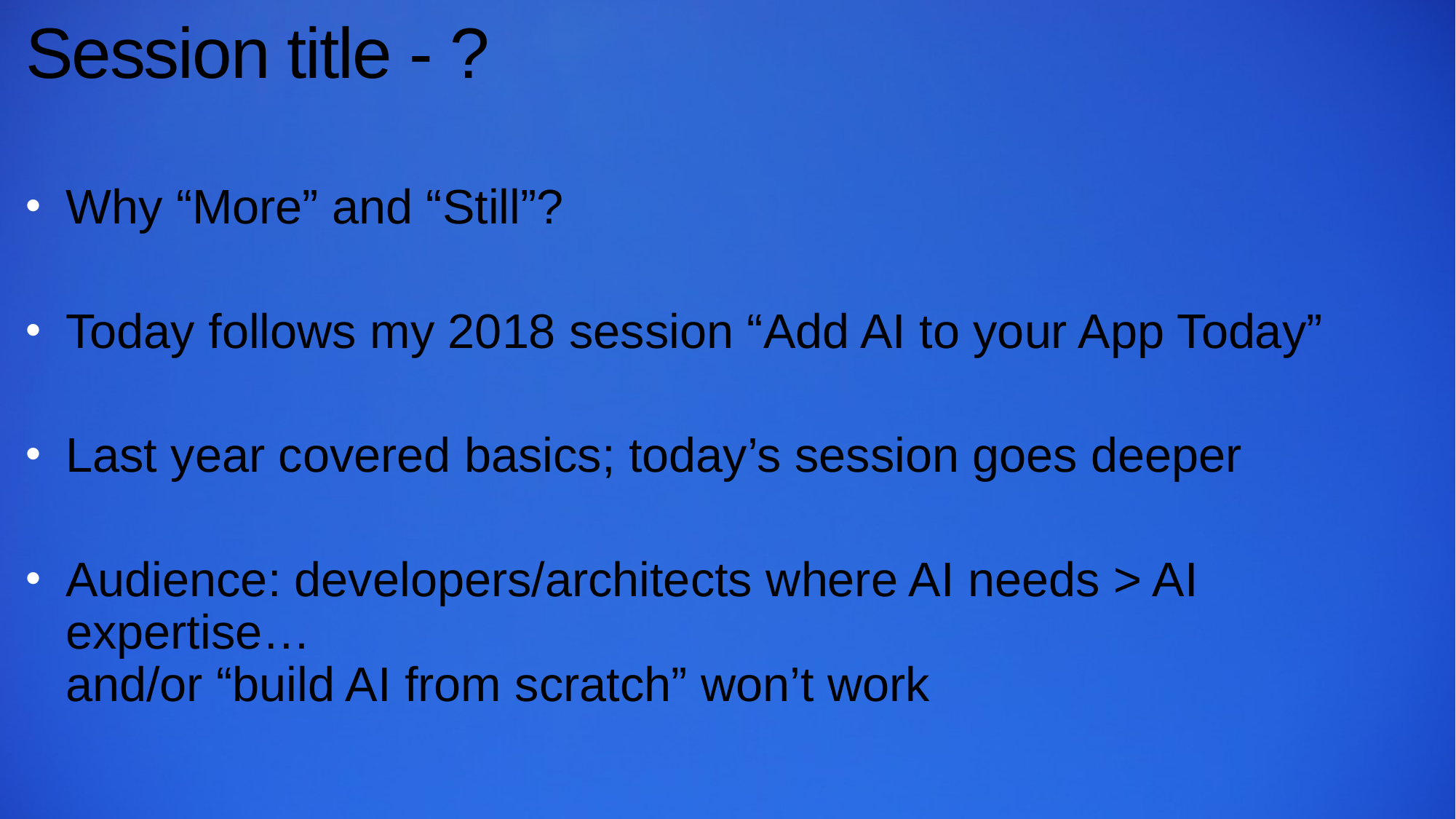

# Session title - ?
Why “More” and “Still”?

Today follows my 2018 session “Add AI to your App Today”

Last year covered basics; today’s session goes deeper

Audience: developers/architects where AI needs > AI expertise…
and/or “build AI from scratch” won’t work